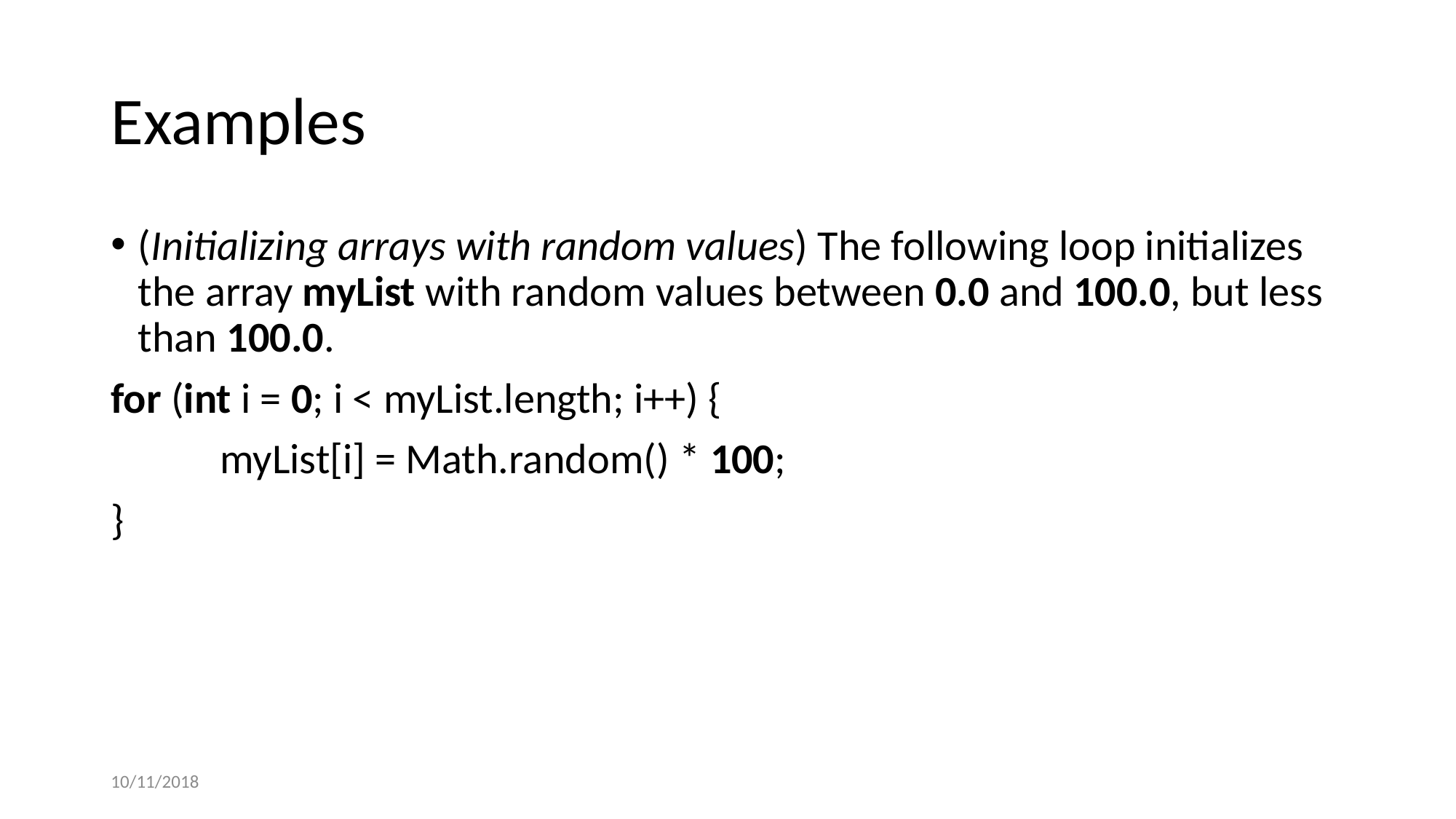

# Examples
(Initializing arrays with random values) The following loop initializes the array myList with random values between 0.0 and 100.0, but less than 100.0.
for (int i = 0; i < myList.length; i++) {
	myList[i] = Math.random() * 100;
}
10/11/2018